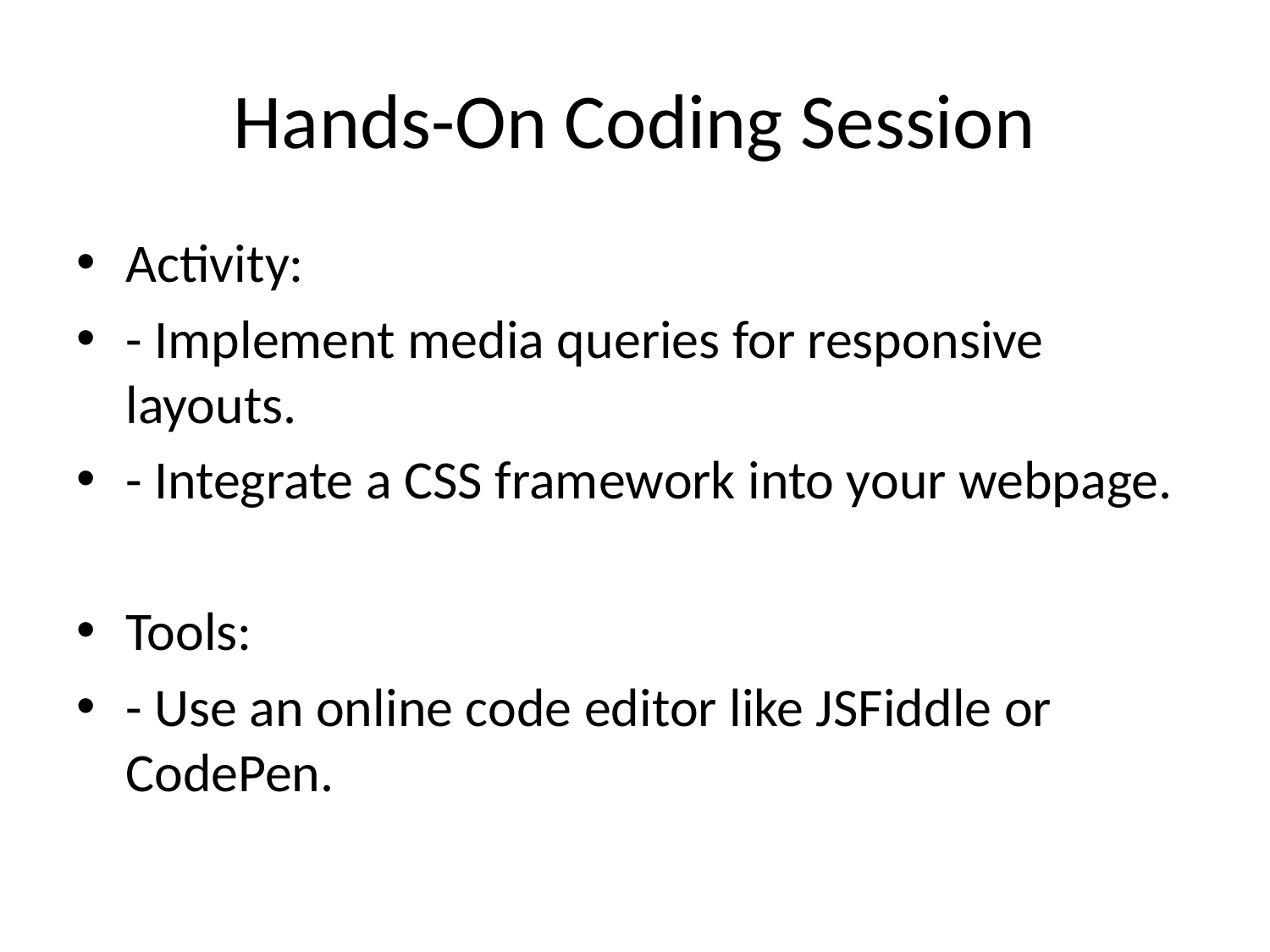

# Hands-On Coding Session
Activity:
- Implement media queries for responsive layouts.
- Integrate a CSS framework into your webpage.

Tools:
- Use an online code editor like JSFiddle or CodePen.